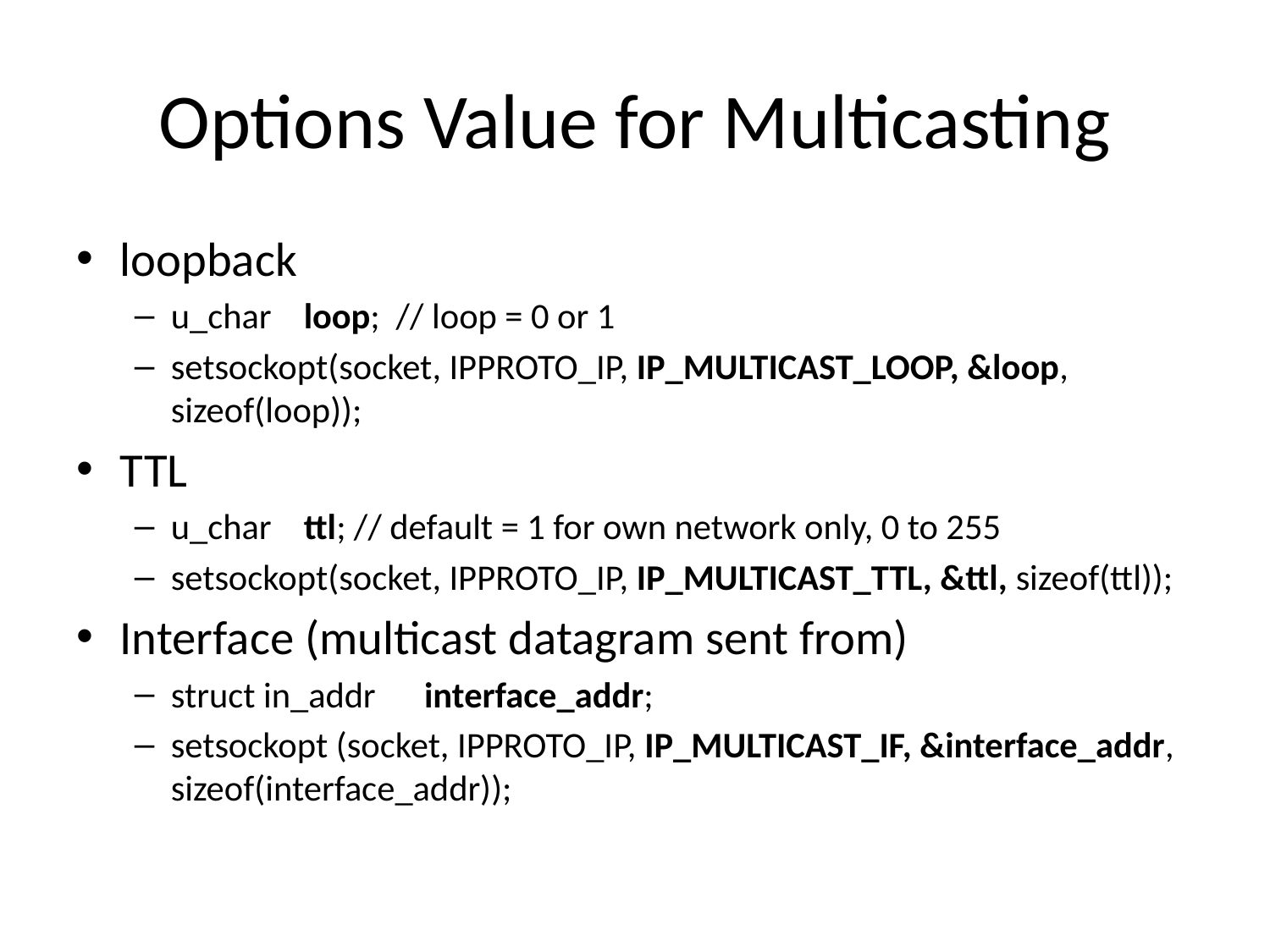

# Options Value for Multicasting
loopback
u_char    loop;  // loop = 0 or 1
setsockopt(socket, IPPROTO_IP, IP_MULTICAST_LOOP, &loop, sizeof(loop));
TTL
u_char    ttl; // default = 1 for own network only, 0 to 255
setsockopt(socket, IPPROTO_IP, IP_MULTICAST_TTL, &ttl, sizeof(ttl));
Interface (multicast datagram sent from)
struct in_addr      interface_addr;
setsockopt (socket, IPPROTO_IP, IP_MULTICAST_IF, &interface_addr, sizeof(interface_addr));